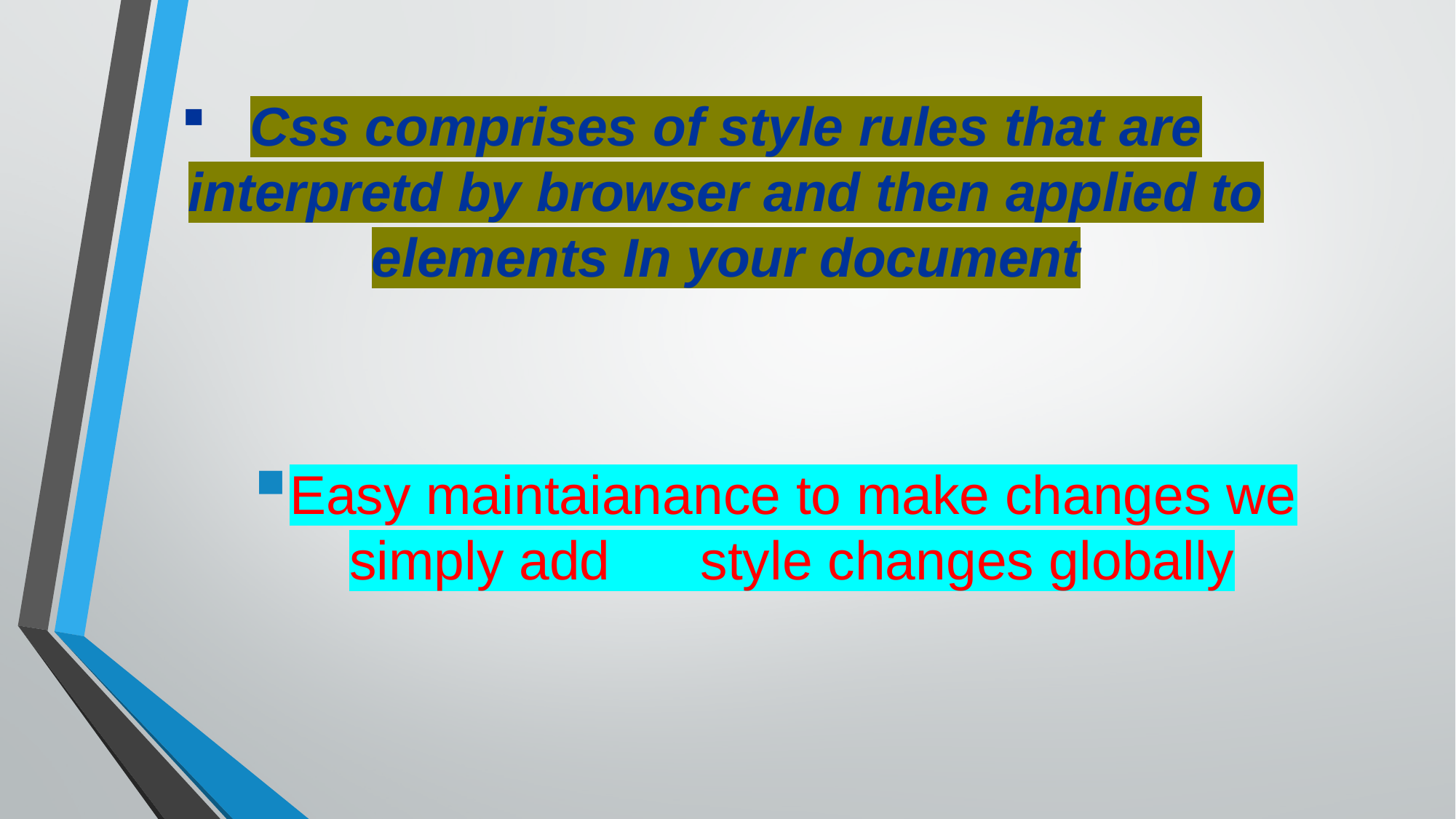

# Css comprises of style rules that are interpretd by browser and then applied to elements In your document
Easy maintaianance to make changes we simply add      style changes globally